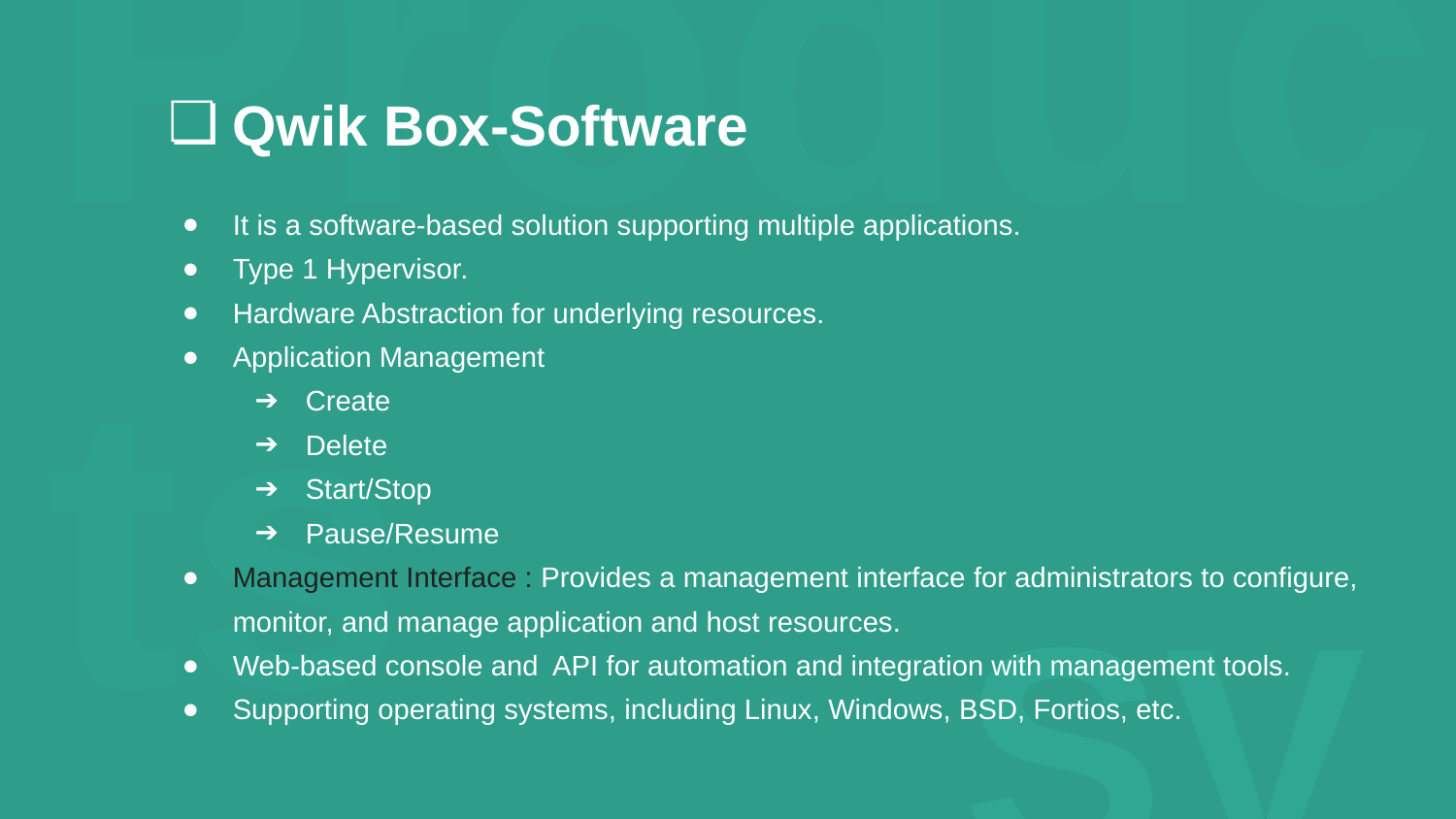

Products
Qwik Box-Software
It is a software-based solution supporting multiple applications.
Type 1 Hypervisor.
Hardware Abstraction for underlying resources.
Application Management
Create
Delete
Start/Stop
Pause/Resume
Management Interface : Provides a management interface for administrators to configure, monitor, and manage application and host resources.
Web-based console and  API for automation and integration with management tools.
Supporting operating systems, including Linux, Windows, BSD, Fortios, etc.

SVB